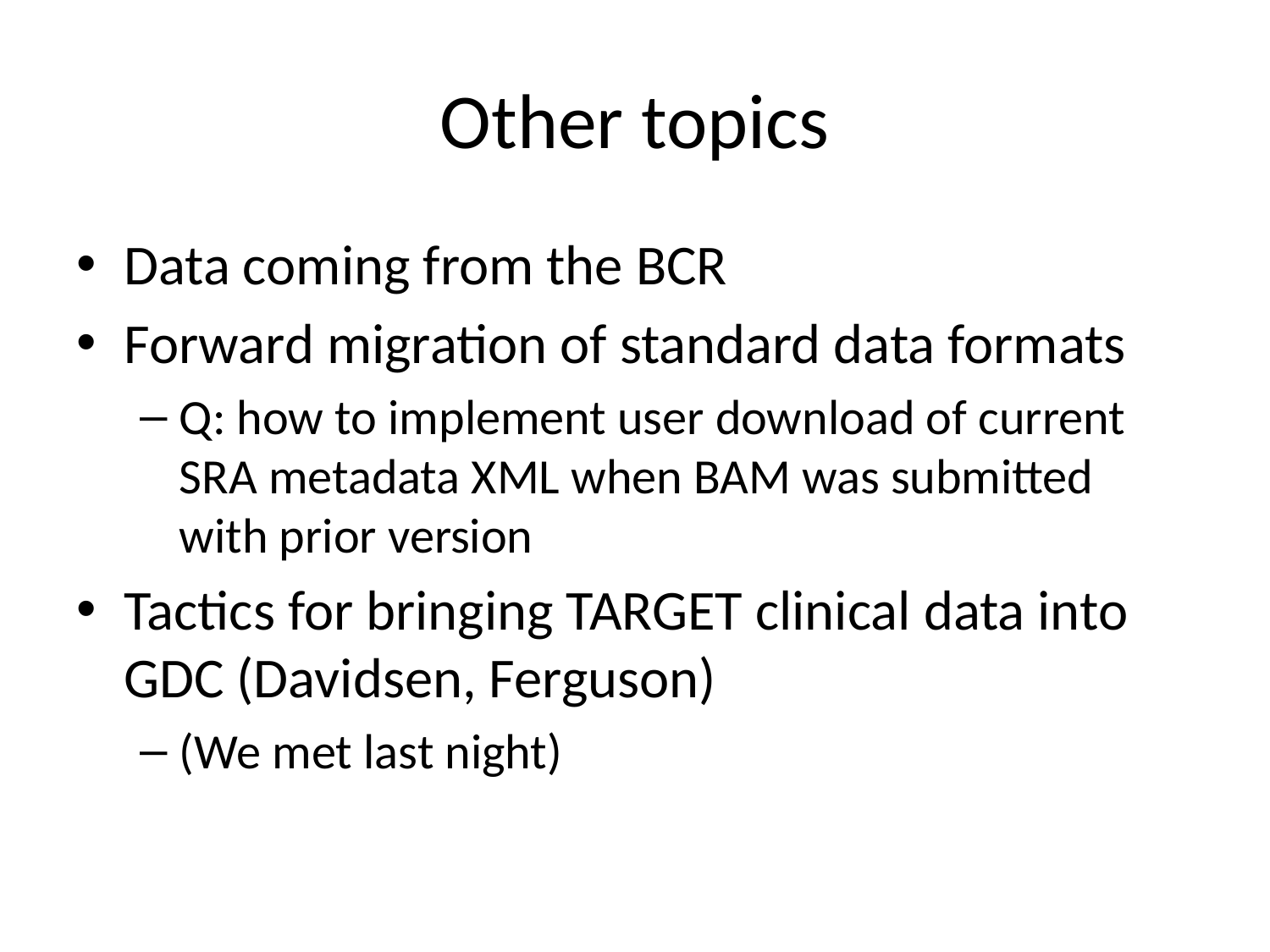

# Other topics
Data coming from the BCR
Forward migration of standard data formats
Q: how to implement user download of current SRA metadata XML when BAM was submitted with prior version
Tactics for bringing TARGET clinical data into GDC (Davidsen, Ferguson)
(We met last night)